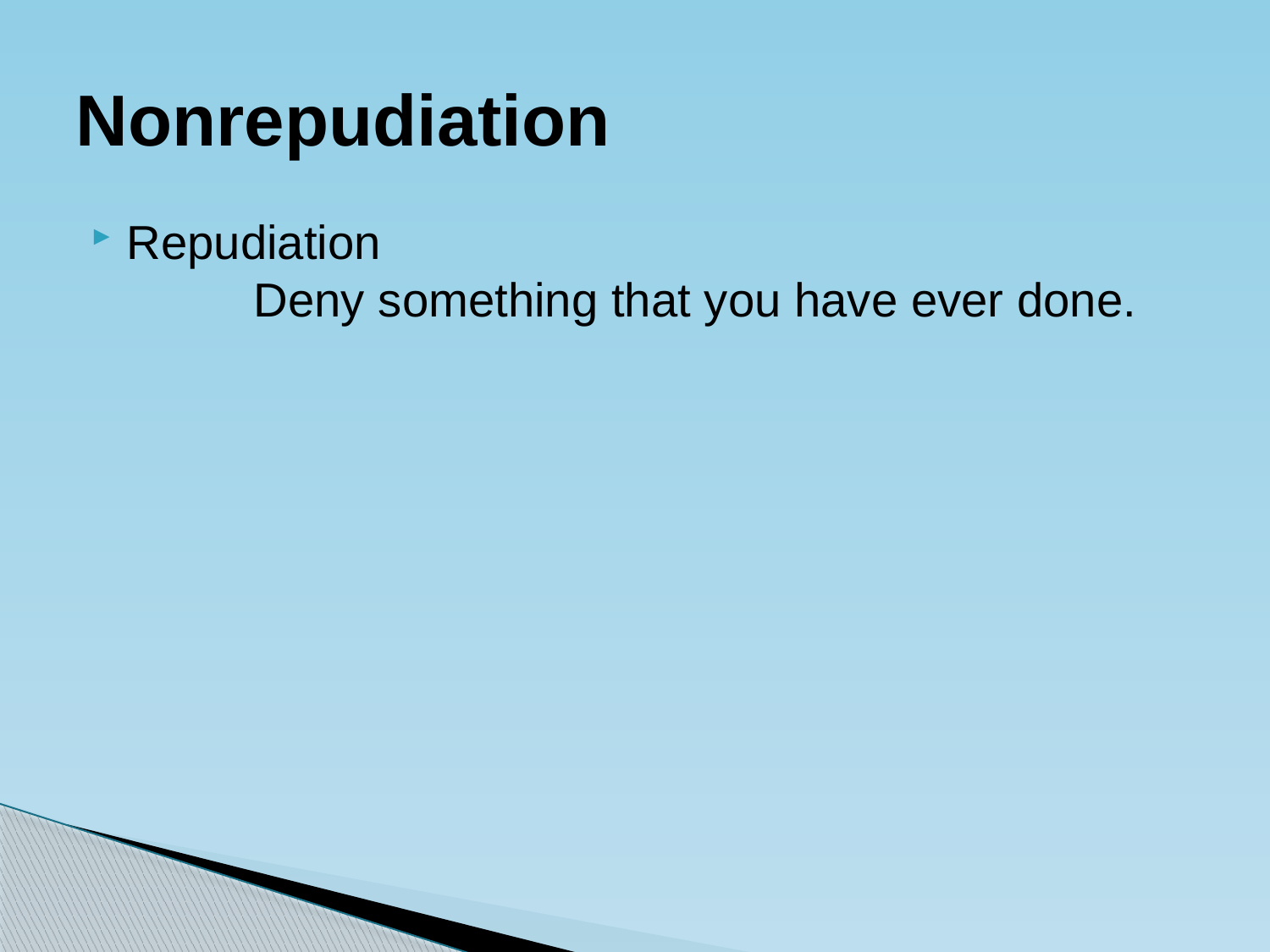

# Nonrepudiation
Repudiation
	Deny something that you have ever done.